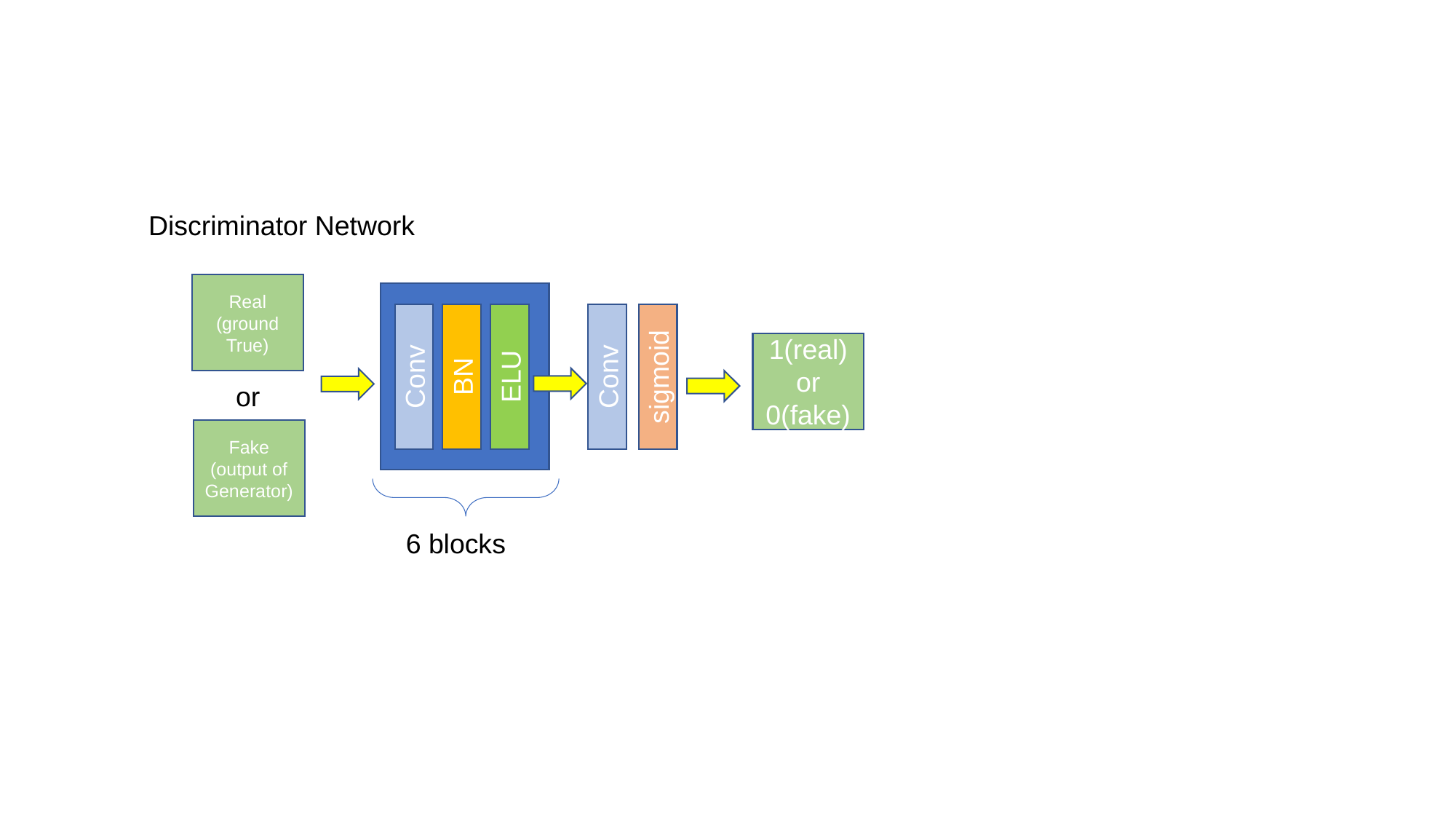

Discriminator Network
Real
(ground True)

1(real) or 0(fake)
Conv
ELU
Conv
sigmoid
BN

or

Fake
(output of Generator)
6 blocks